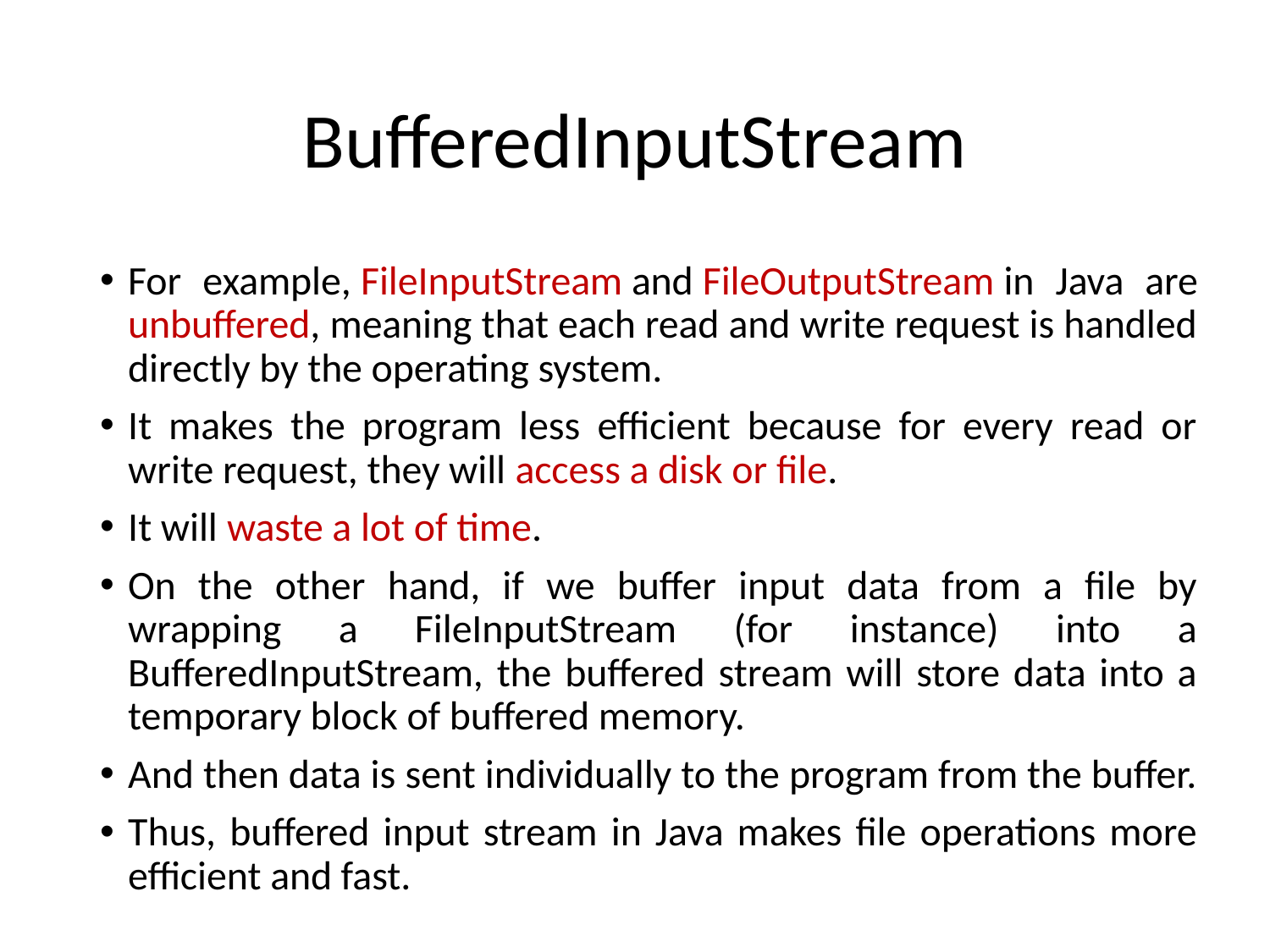

# BufferedInputStream
For example, FileInputStream and FileOutputStream in Java are unbuffered, meaning that each read and write request is handled directly by the operating system.
It makes the program less efficient because for every read or write request, they will access a disk or file.
It will waste a lot of time.
On the other hand, if we buffer input data from a file by wrapping a FileInputStream (for instance) into a BufferedInputStream, the buffered stream will store data into a temporary block of buffered memory.
And then data is sent individually to the program from the buffer.
Thus, buffered input stream in Java makes file operations more efficient and fast.